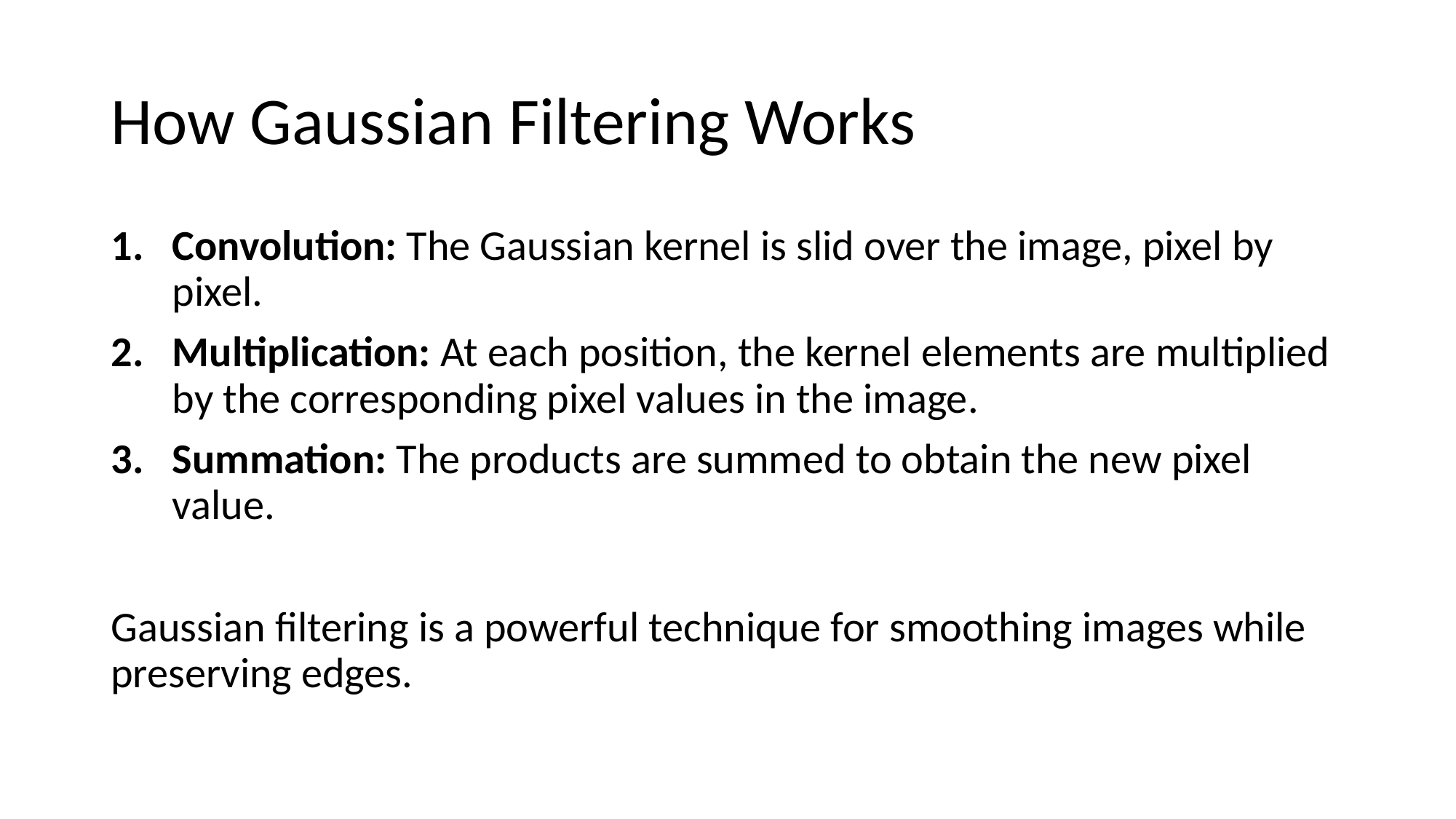

# How Gaussian Filtering Works
Convolution: The Gaussian kernel is slid over the image, pixel by pixel.
Multiplication: At each position, the kernel elements are multiplied by the corresponding pixel values in the image.
Summation: The products are summed to obtain the new pixel value.

Gaussian filtering is a powerful technique for smoothing images while preserving edges.